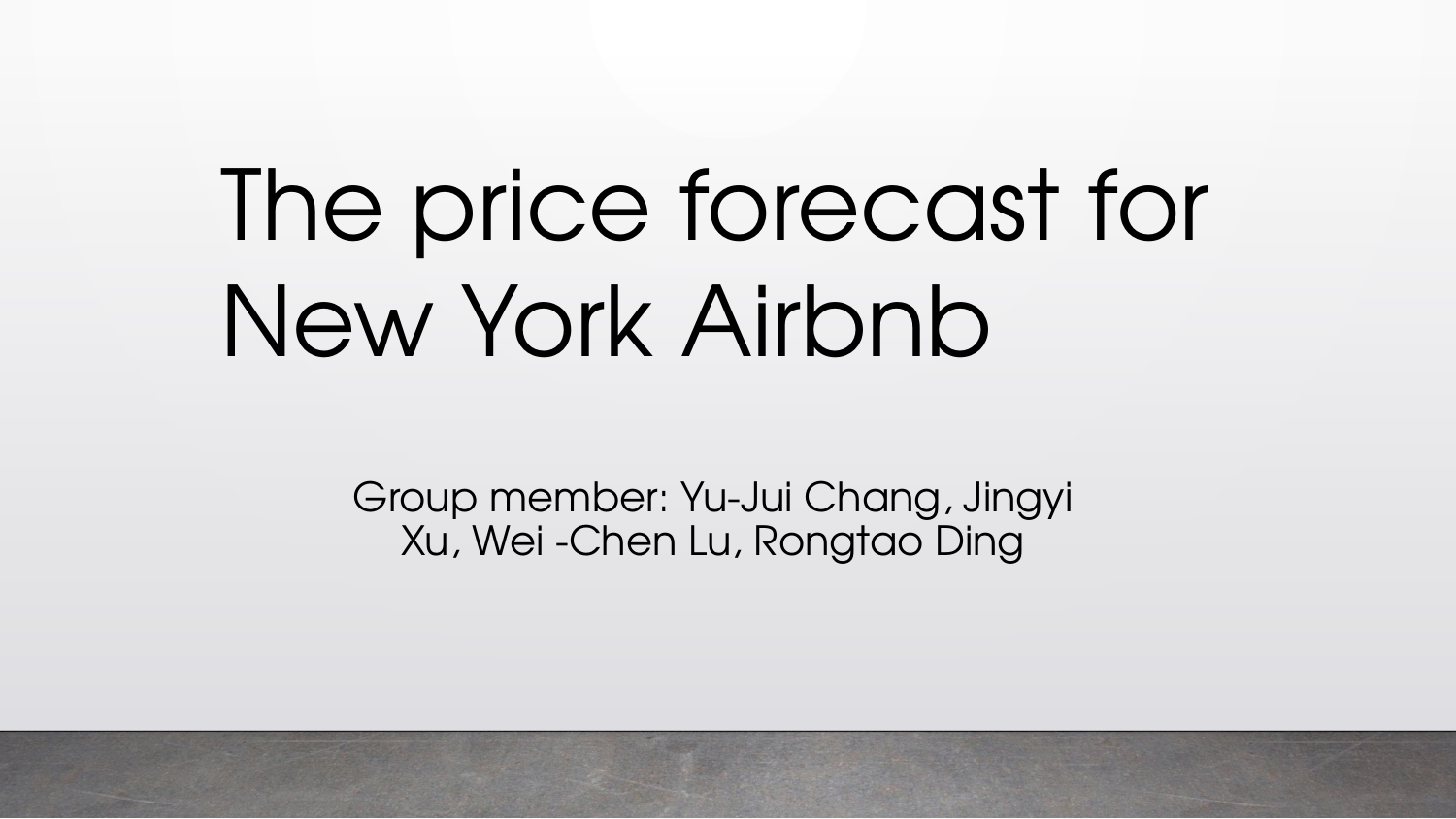

The price forecast for New York Airbnb
Group member: Yu-Jui Chang, Jingyi Xu, Wei -Chen Lu, Rongtao Ding